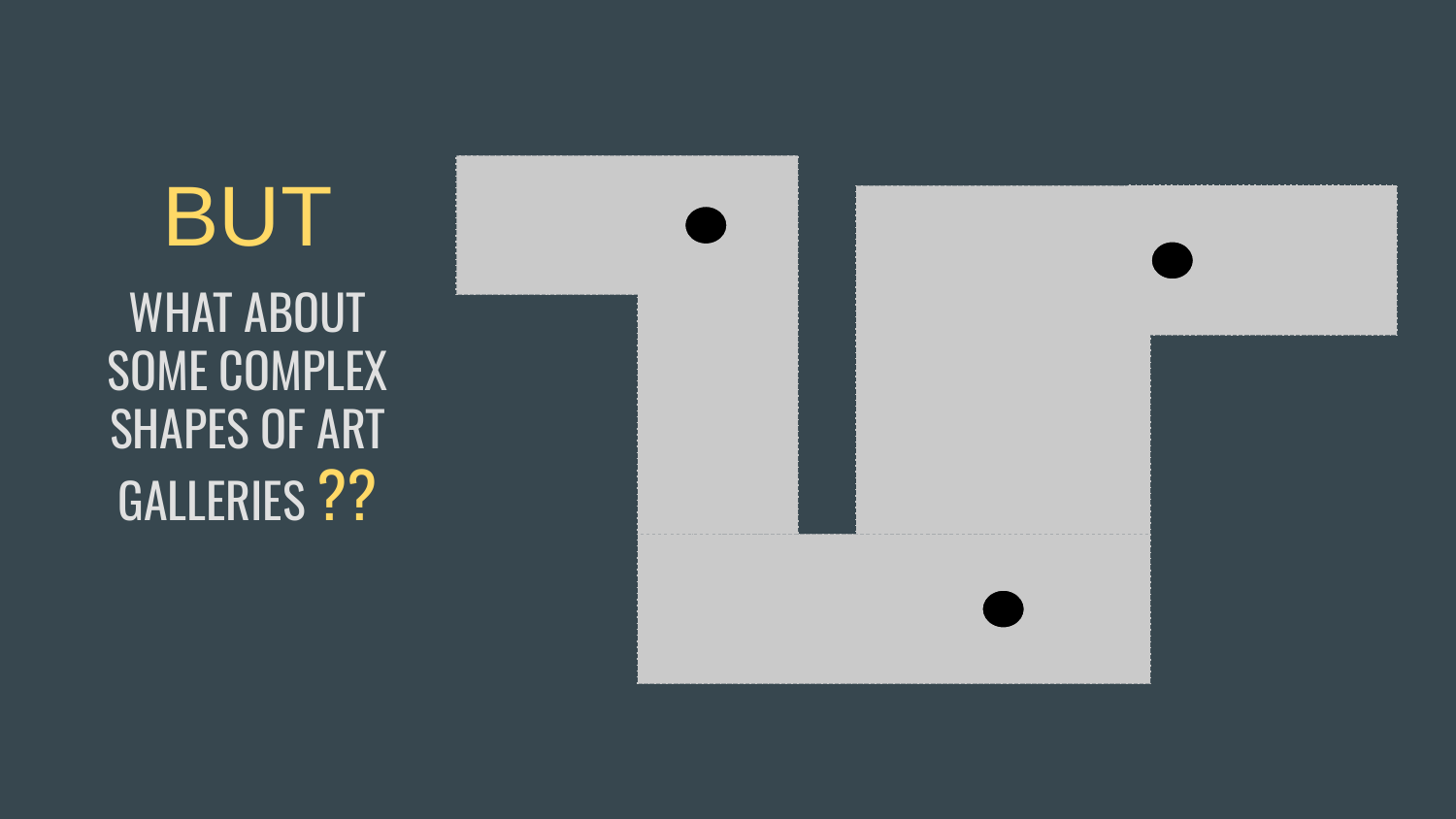

BUT
WHAT ABOUT SOME COMPLEX SHAPES OF ART GALLERIES ??